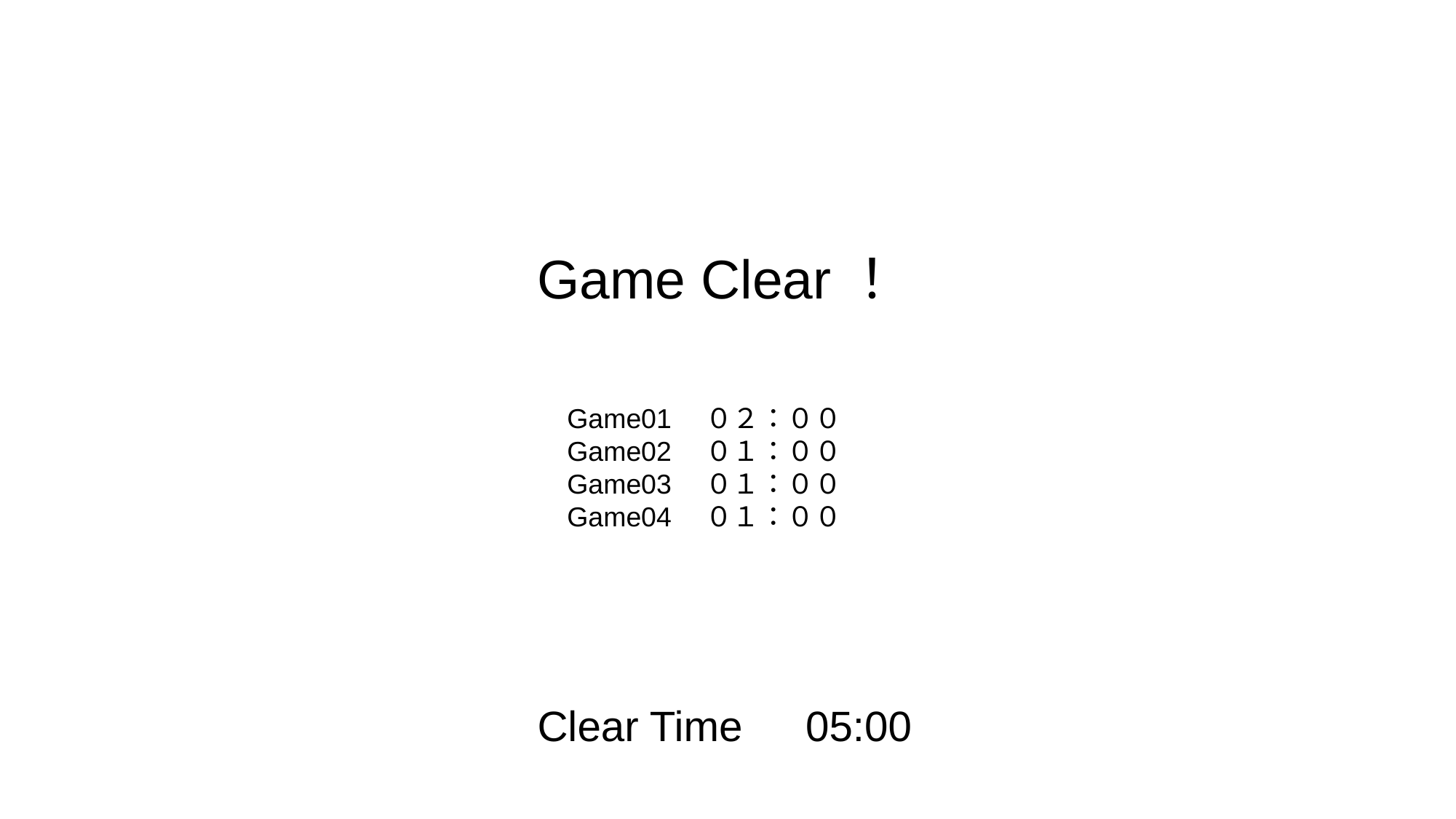

Game Clear！
Game01　０２：００
Game02　０１：００
Game03　０１：００
Game04　０１：００
Clear Time　05:00